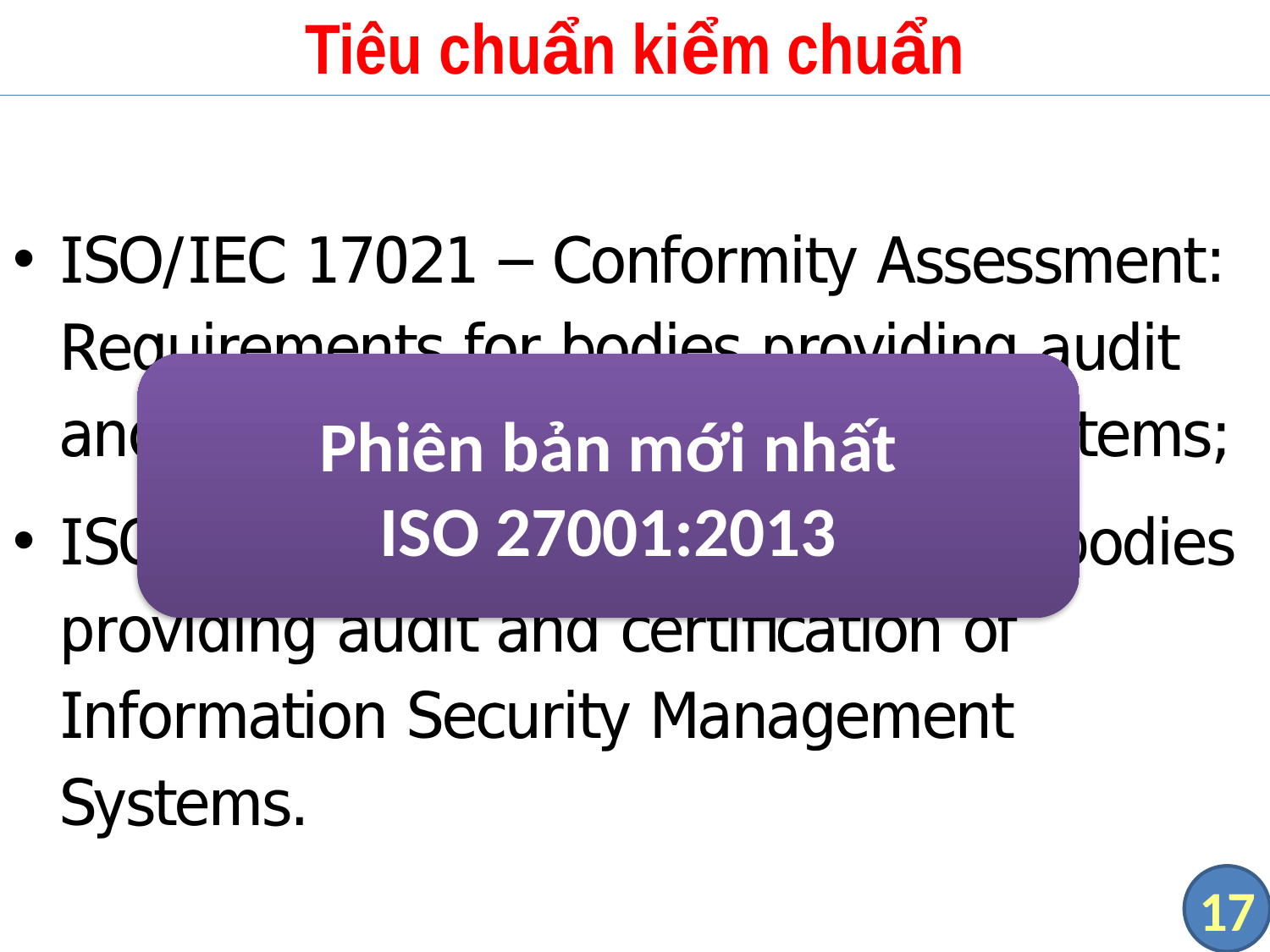

# Tiêu chuẩn kiểm chuẩn
ISO/IEC 17021 – Conformity Assessment: Requirements for bodies providing audit and certification of management systems;
ISO/IEC 27006 – Requirements for bodies providing audit and certification of Information Security Management Systems.
Phiên bản mới nhất
ISO 27001:2013
17